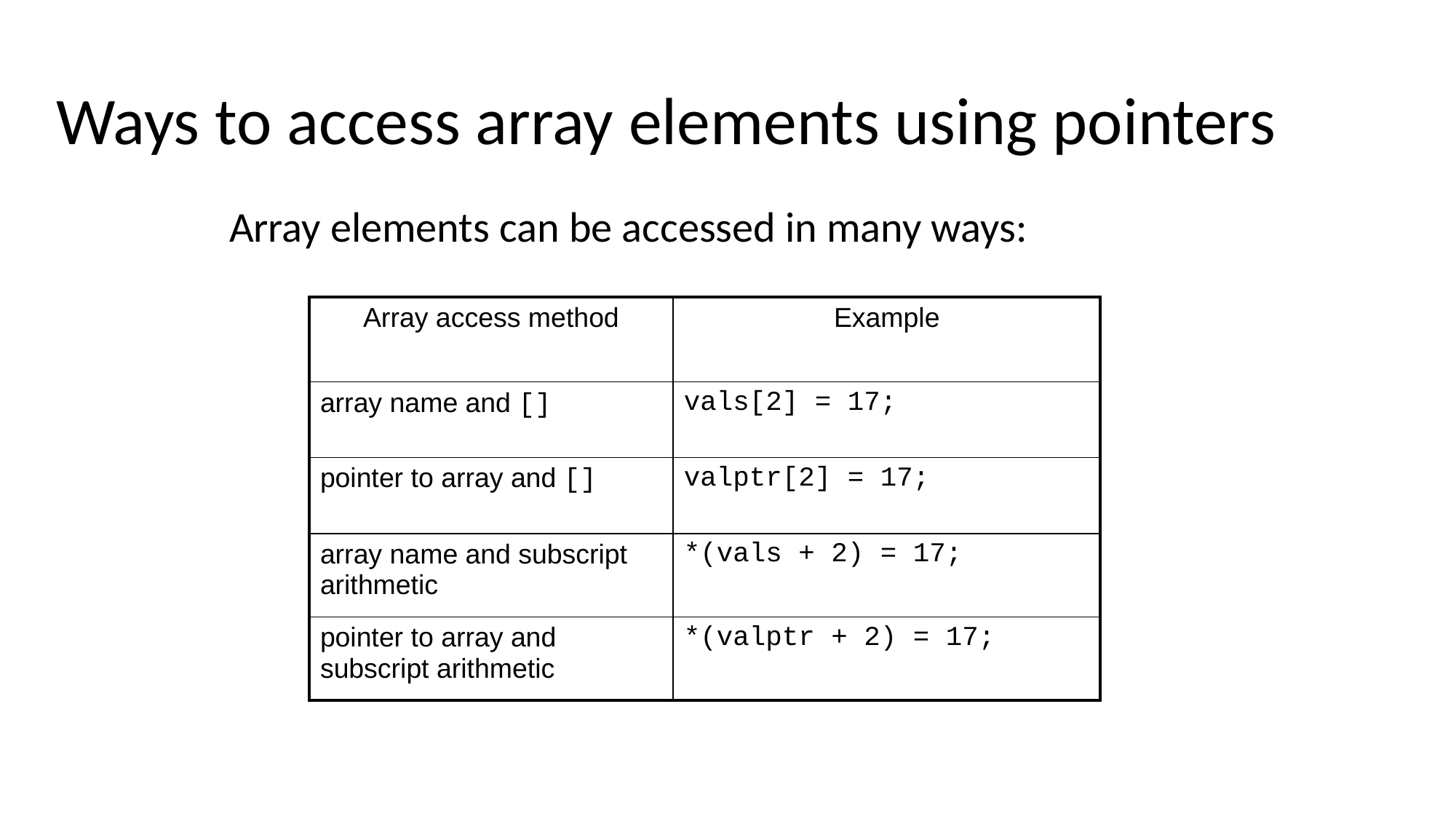

# Ways to access array elements using pointers
Array elements can be accessed in many ways:
| Array access method | Example |
| --- | --- |
| array name and [] | vals[2] = 17; |
| pointer to array and [] | valptr[2] = 17; |
| array name and subscript arithmetic | \*(vals + 2) = 17; |
| pointer to array and subscript arithmetic | \*(valptr + 2) = 17; |